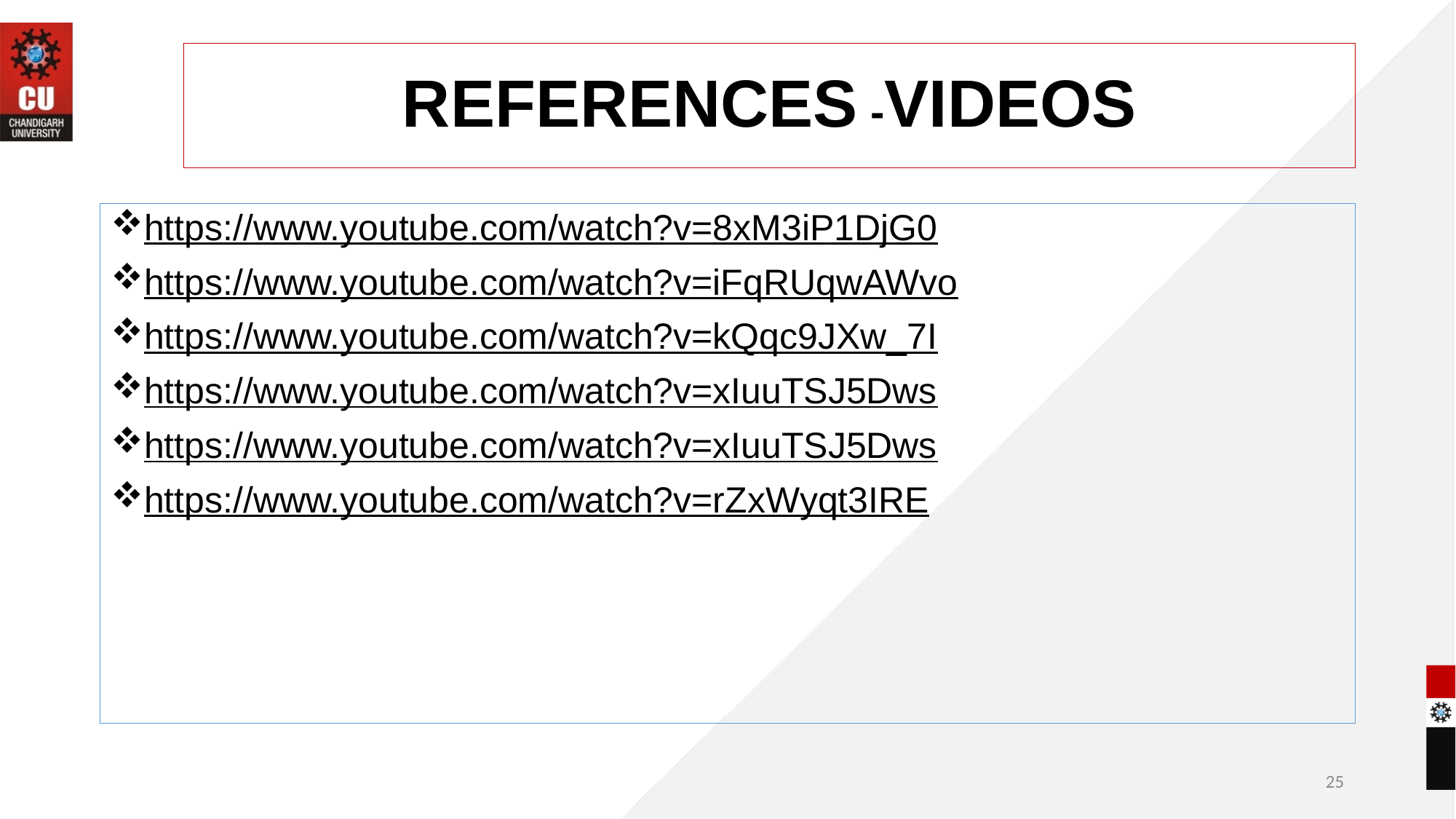

# REFERENCES -VIDEOS
https://www.youtube.com/watch?v=8xM3iP1DjG0
https://www.youtube.com/watch?v=iFqRUqwAWvo
https://www.youtube.com/watch?v=kQqc9JXw_7I
https://www.youtube.com/watch?v=xIuuTSJ5Dws
https://www.youtube.com/watch?v=xIuuTSJ5Dws
https://www.youtube.com/watch?v=rZxWyqt3IRE
25